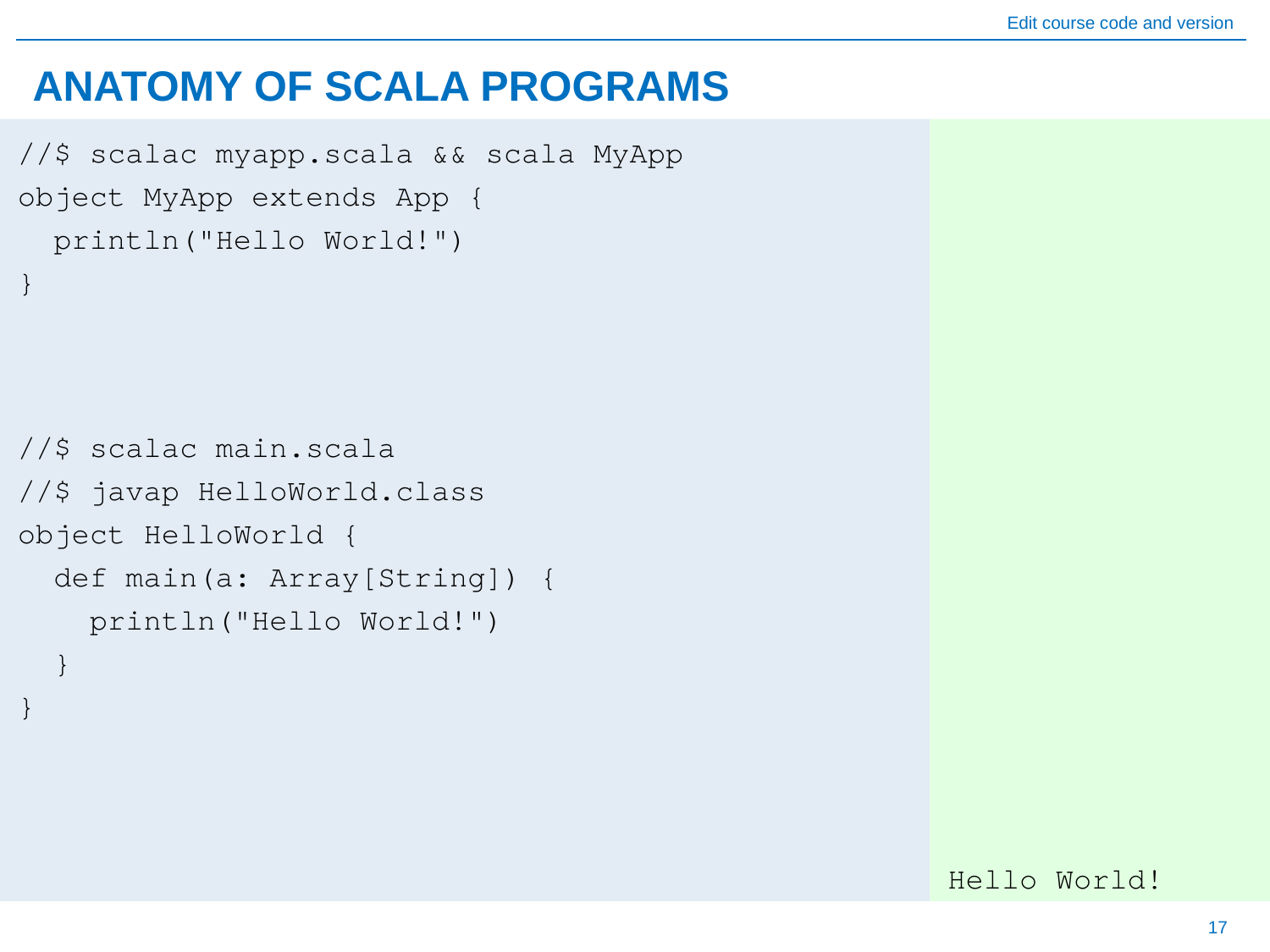

# ANATOMY OF SCALA PROGRAMS
//$ scalac myapp.scala && scala MyApp
object MyApp extends App {
  println("Hello World!")
}

//$ scalac main.scala
//$ javap HelloWorld.class
object HelloWorld {
  def main(a: Array[String]) {
    println("Hello World!")
  }
}
Hello World!